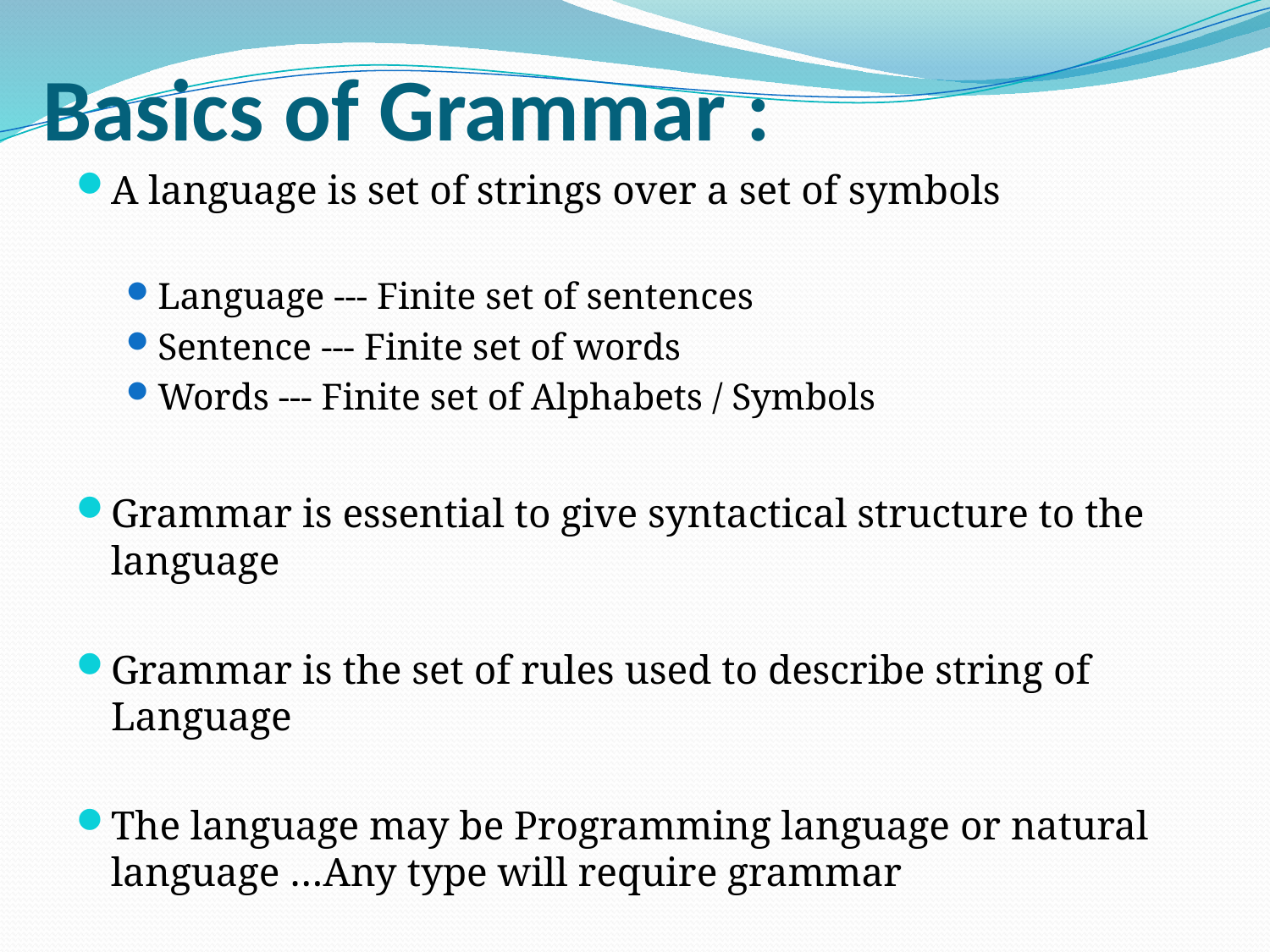

# Basics of Grammar :
A language is set of strings over a set of symbols

Language --- Finite set of sentences
Sentence --- Finite set of words
Words --- Finite set of Alphabets / Symbols

Grammar is essential to give syntactical structure to the language

Grammar is the set of rules used to describe string of Language

The language may be Programming language or natural language …Any type will require grammar